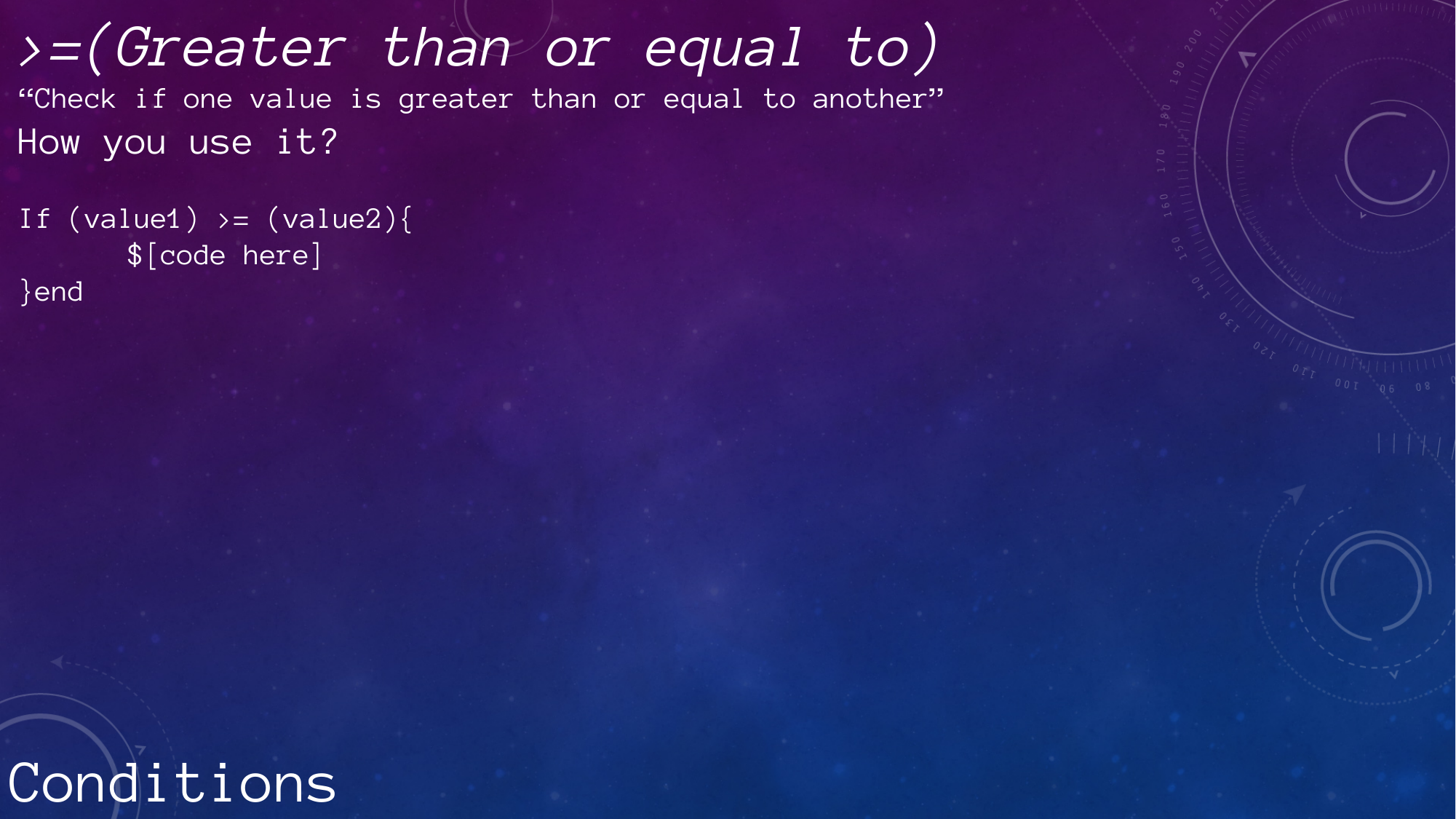

>=(Greater than or equal to)
“Check if one value is greater than or equal to another”
How you use it?

If (value1) >= (value2){
	$[code here]
}end
Conditions